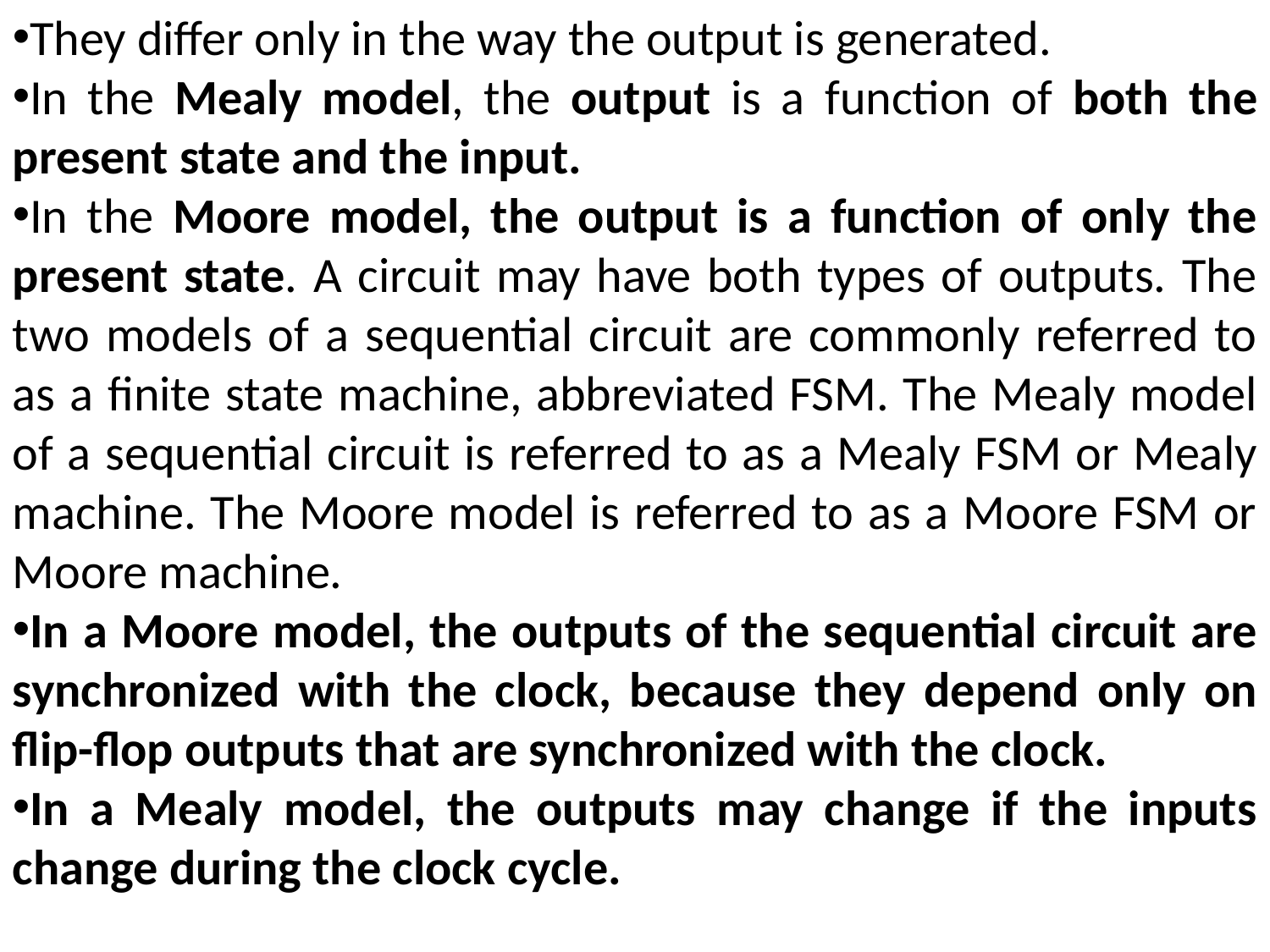

They differ only in the way the output is generated.
In the Mealy model, the output is a function of both the present state and the input.
In the Moore model, the output is a function of only the present state. A circuit may have both types of outputs. The two models of a sequential circuit are commonly referred to as a finite state machine, abbreviated FSM. The Mealy model of a sequential circuit is referred to as a Mealy FSM or Mealy machine. The Moore model is referred to as a Moore FSM or Moore machine.
In a Moore model, the outputs of the sequential circuit are synchronized with the clock, because they depend only on flip-flop outputs that are synchronized with the clock.
In a Mealy model, the outputs may change if the inputs change during the clock cycle.